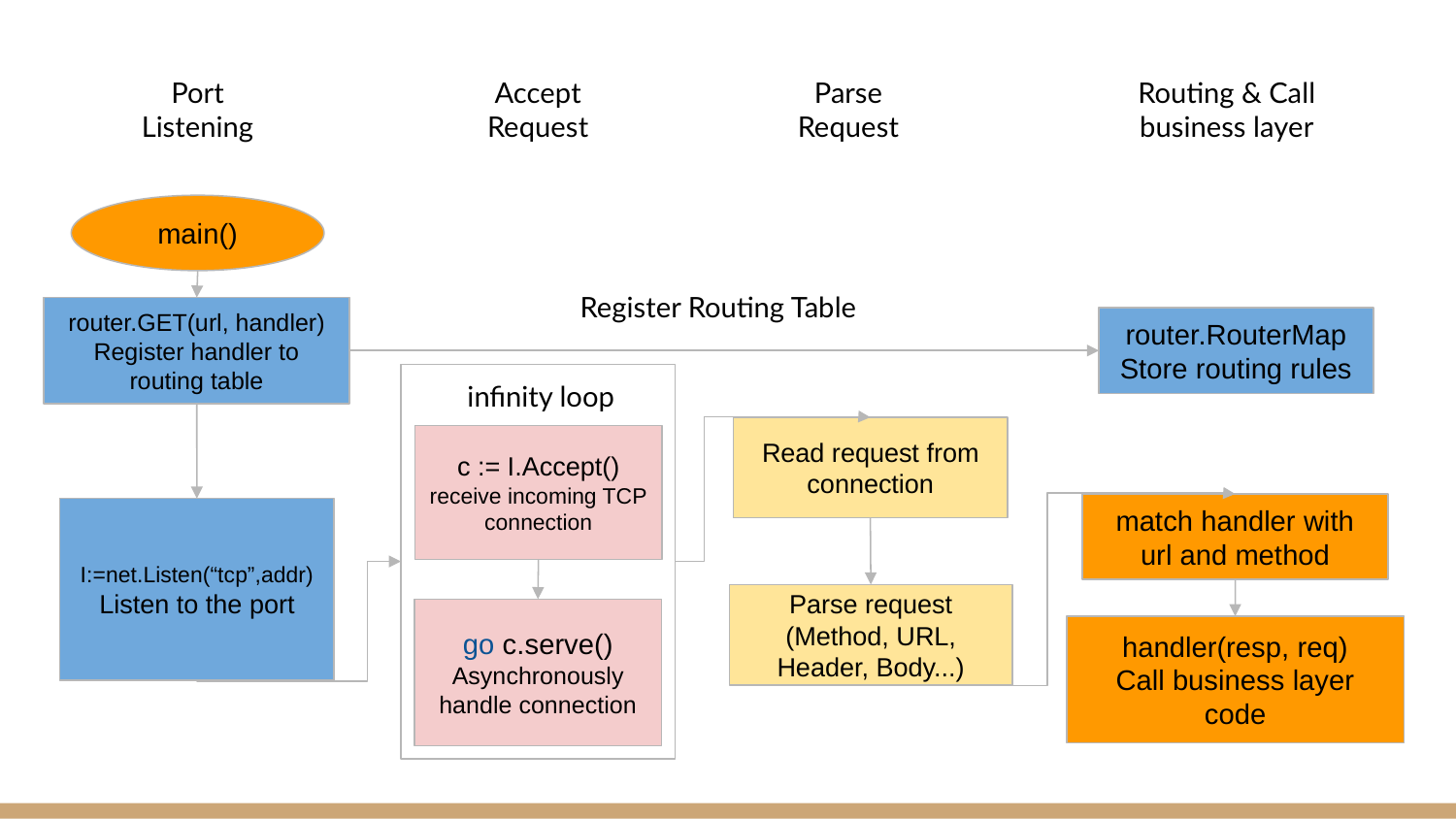

Port
Listening
Accept Request
Parse Request
Routing & Call business layer
main()
Register Routing Table
router.GET(url, handler)
Register handler to routing table
router.RouterMap
Store routing rules

infinity loop
Read request from connection
c := I.Accept()
receive incoming TCP connection
match handler with url and method
I:=net.Listen(“tcp”,addr)
Listen to the port
Parse request
(Method, URL, Header, Body...)
go c.serve()
Asynchronously handle connection
handler(resp, req)
Call business layer code